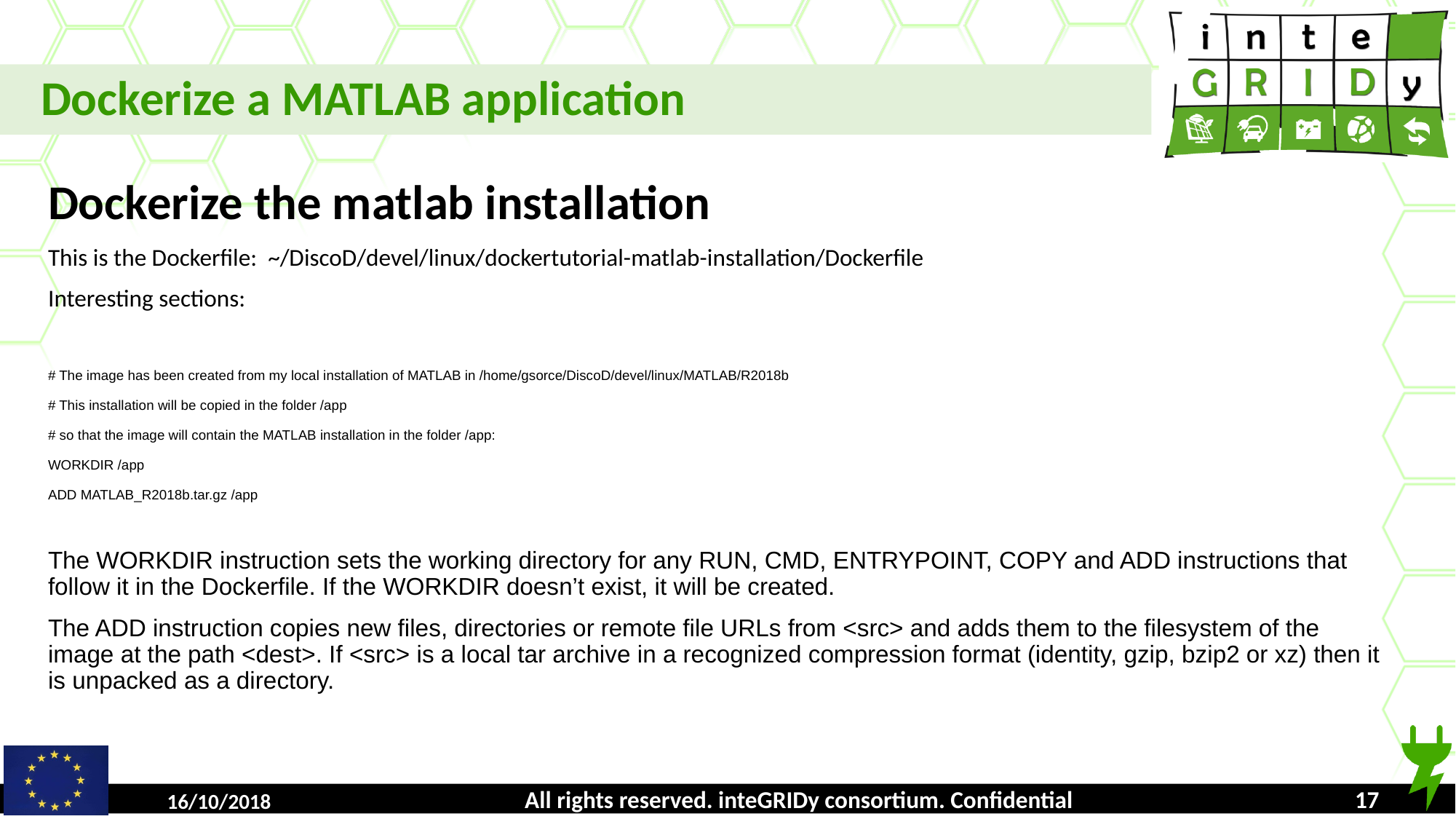

Dockerize a MATLAB application
Dockerize the matlab installation
This is the Dockerfile:  ~/DiscoD/devel/linux/dockertutorial-matlab-installation/Dockerfile
Interesting sections:

# The image has been created from my local installation of MATLAB in /home/gsorce/DiscoD/devel/linux/MATLAB/R2018b
# This installation will be copied in the folder /app
# so that the image will contain the MATLAB installation in the folder /app:
WORKDIR /app
ADD MATLAB_R2018b.tar.gz /app

The WORKDIR instruction sets the working directory for any RUN, CMD, ENTRYPOINT, COPY and ADD instructions that follow it in the Dockerfile. If the WORKDIR doesn’t exist, it will be created.
The ADD instruction copies new files, directories or remote file URLs from <src> and adds them to the filesystem of the image at the path <dest>. If <src> is a local tar archive in a recognized compression format (identity, gzip, bzip2 or xz) then it is unpacked as a directory.
All rights reserved. inteGRIDy consortium. Confidential
16/10/2018
17